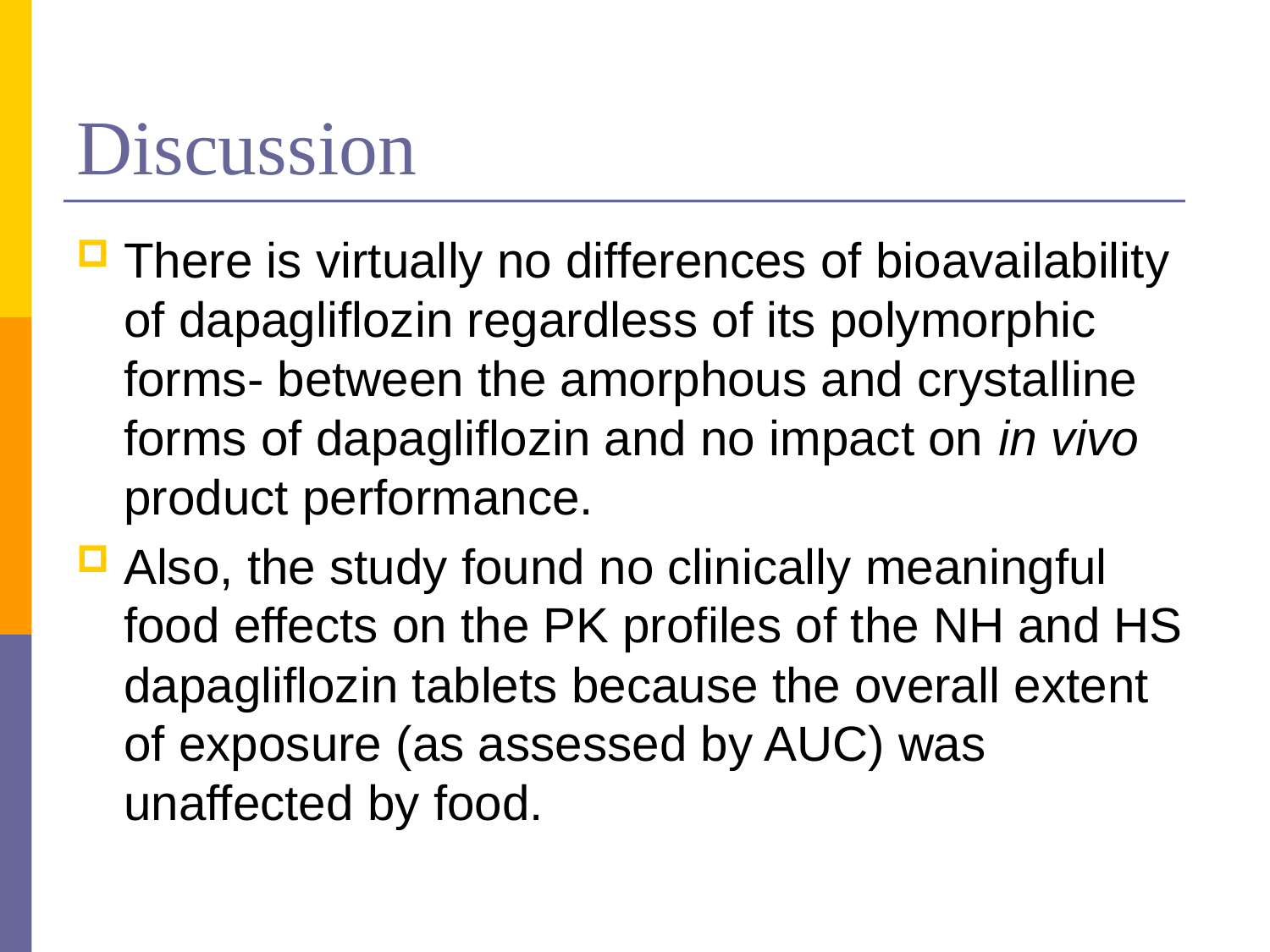

# Discussion
There is virtually no differences of bioavailability of dapagliflozin regardless of its polymorphic forms- between the amorphous and crystalline forms of dapagliflozin and no impact on in vivo product performance.
Also, the study found no clinically meaningful food effects on the PK profiles of the NH and HS dapagliflozin tablets because the overall extent of exposure (as assessed by AUC) was unaffected by food.